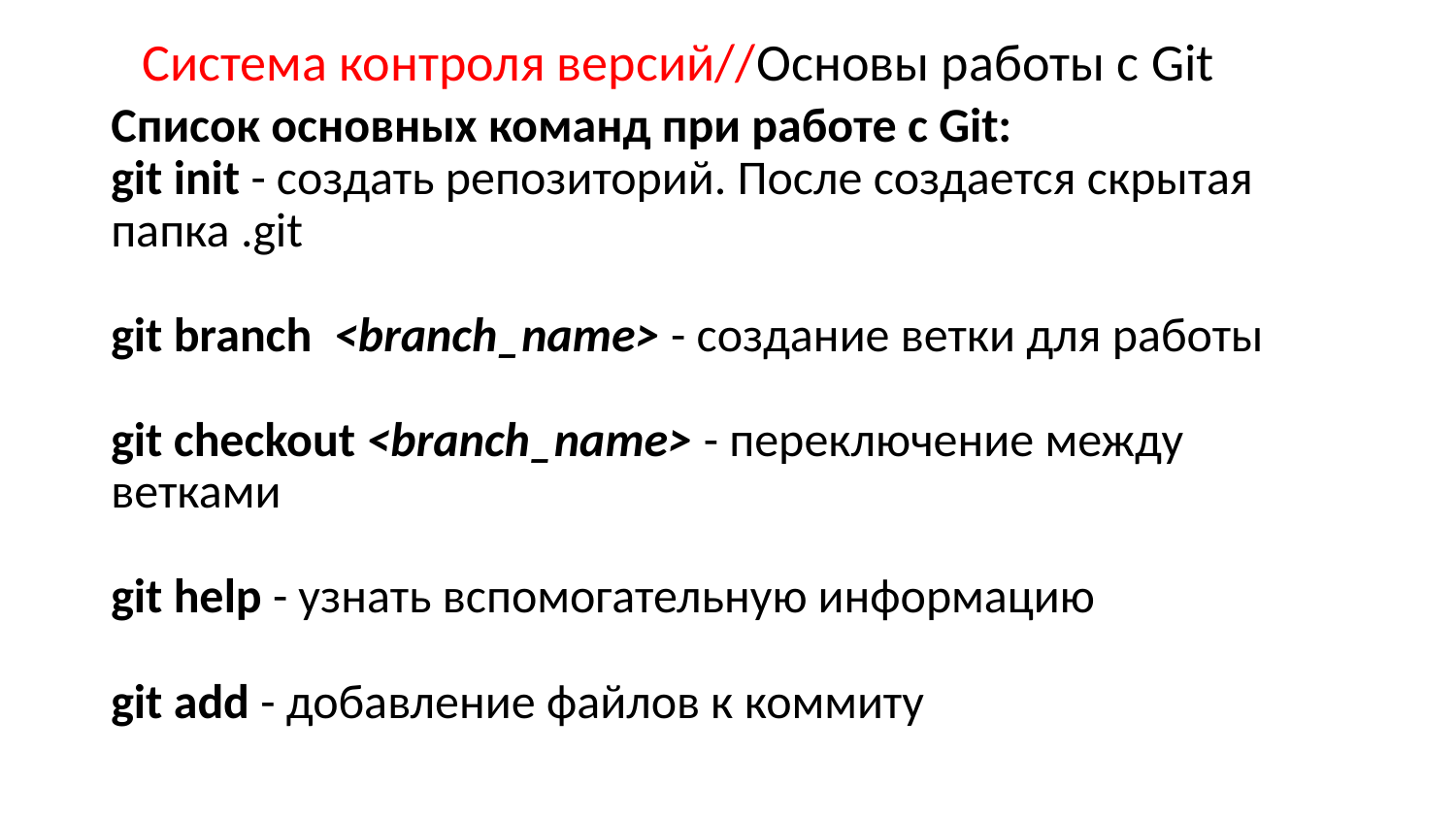

# Система контроля версий//Основы работы с Git
Список основных команд при работе с Git:
git init - создать репозиторий. После создается скрытая  папка .git

git branch  <branch_name> - создание ветки для работы

git checkout <branch_name> - переключение между ветками

git help - узнать вспомогательную информацию

git add - добавление файлов к коммиту